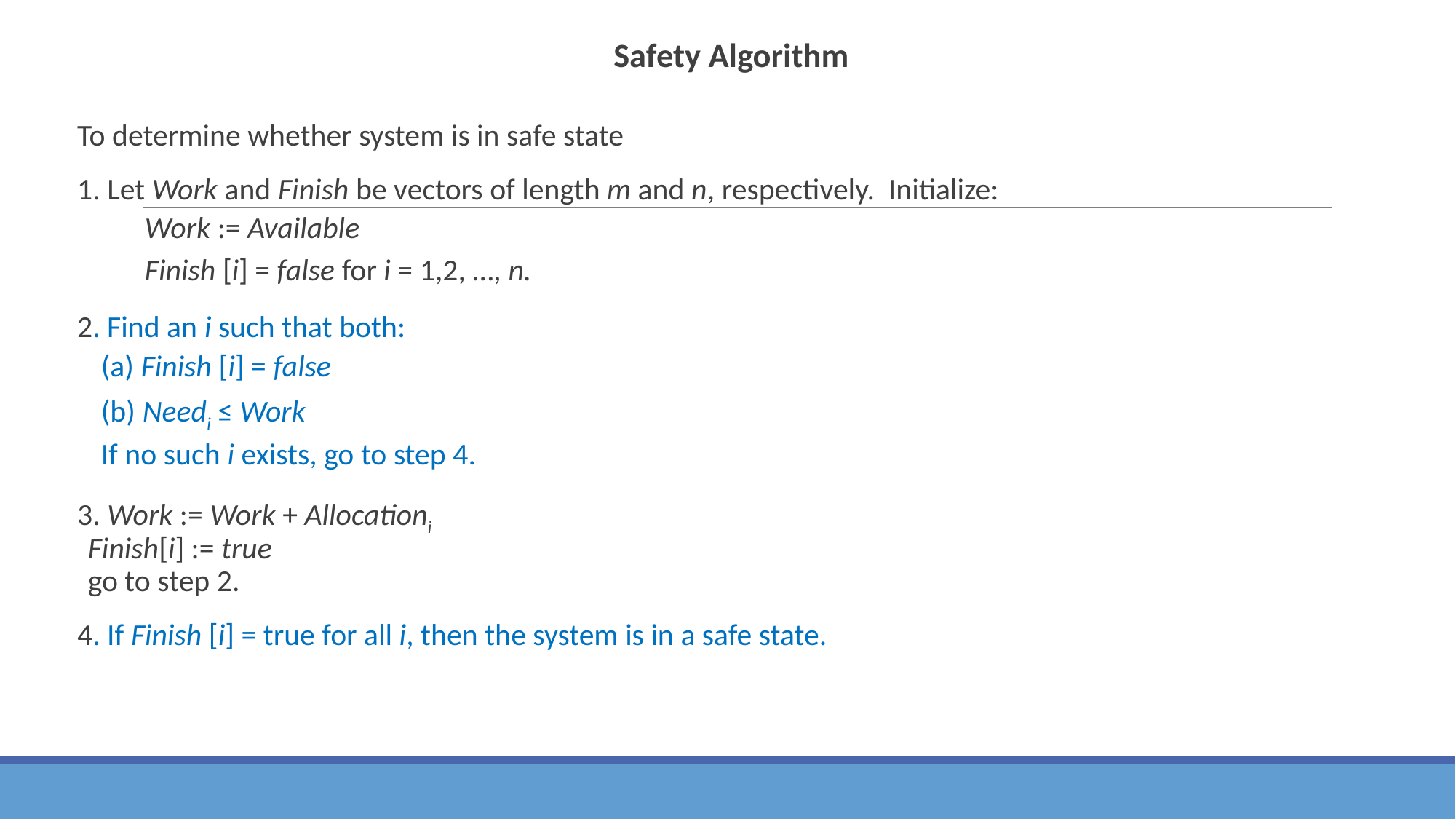

Safety Algorithm
To determine whether system is in safe state
1. Let Work and Finish be vectors of length m and n, respectively.  Initialize:
Work := Available
Finish [i] = false for i = 1,2, …, n.
2. Find an i such that both:
(a) Finish [i] = false
(b) Needi ≤ Work
If no such i exists, go to step 4.
3. Work := Work + Allocationi
Finish[i] := true
go to step 2.
4. If Finish [i] = true for all i, then the system is in a safe state.